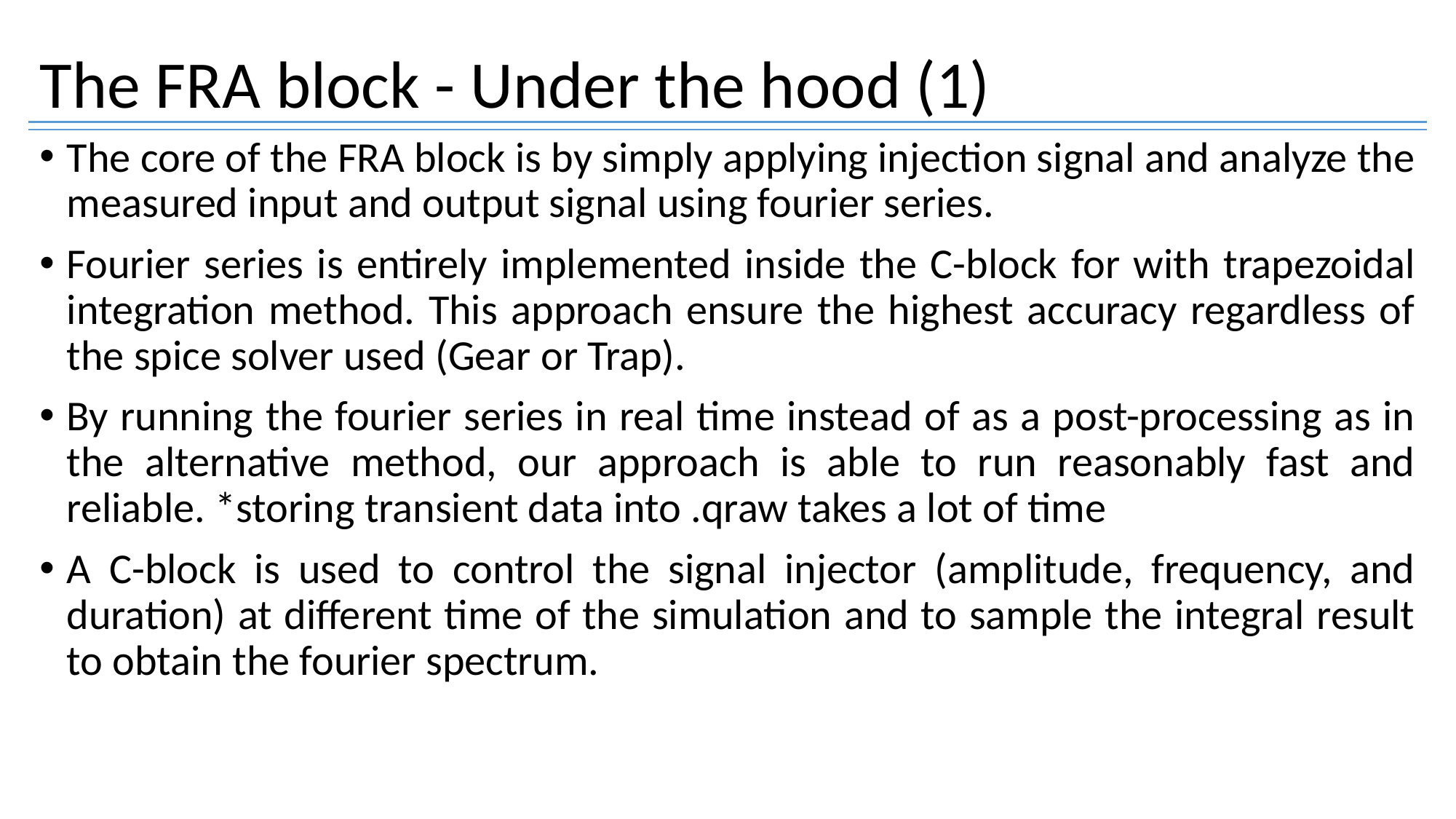

# The FRA block - Under the hood (1)
The core of the FRA block is by simply applying injection signal and analyze the measured input and output signal using fourier series.
Fourier series is entirely implemented inside the C-block for with trapezoidal integration method. This approach ensure the highest accuracy regardless of the spice solver used (Gear or Trap).
By running the fourier series in real time instead of as a post-processing as in the alternative method, our approach is able to run reasonably fast and reliable. *storing transient data into .qraw takes a lot of time
A C-block is used to control the signal injector (amplitude, frequency, and duration) at different time of the simulation and to sample the integral result to obtain the fourier spectrum.